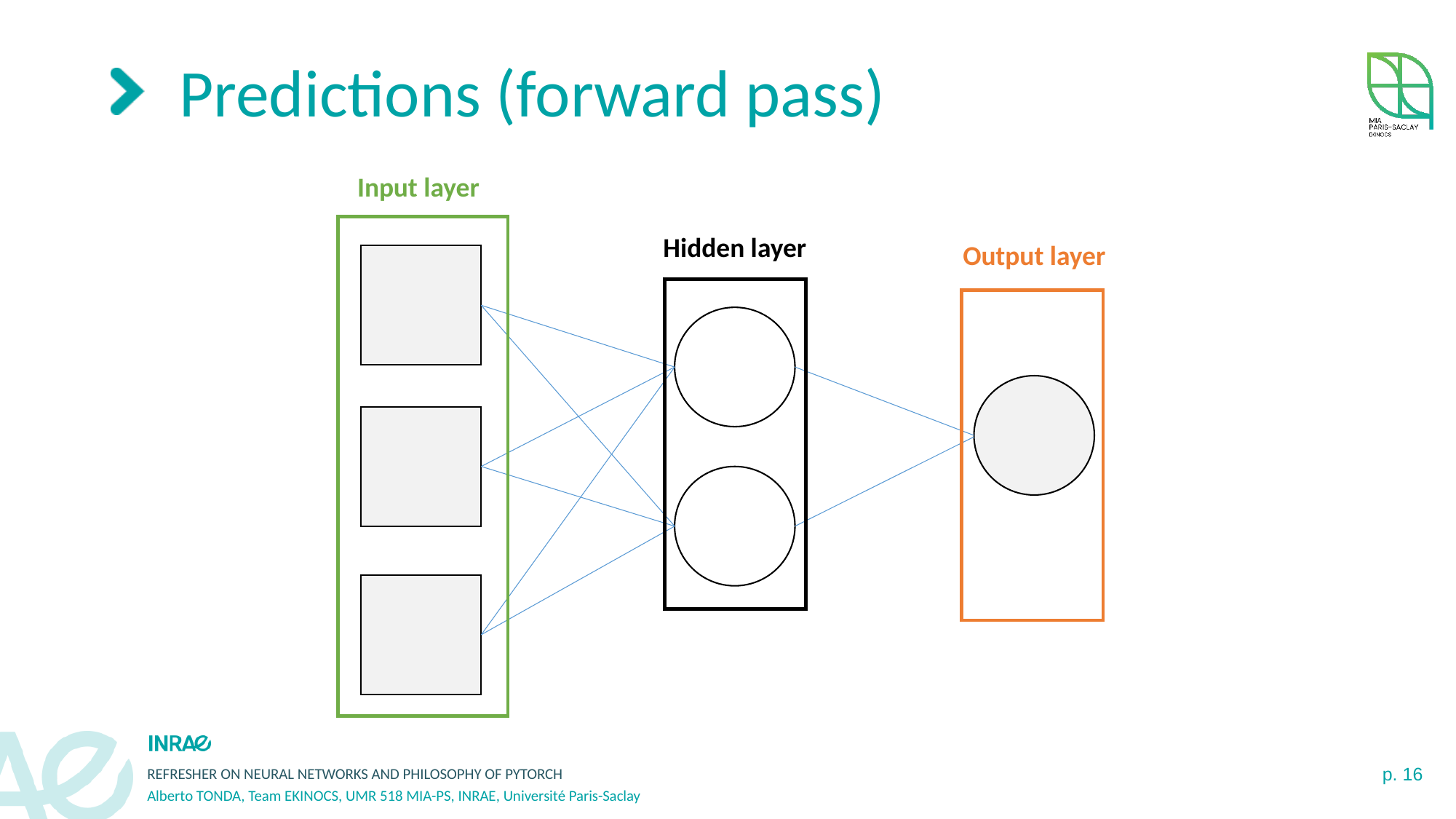

# Predictions (forward pass)
Input layer

Hidden layer
Output layer